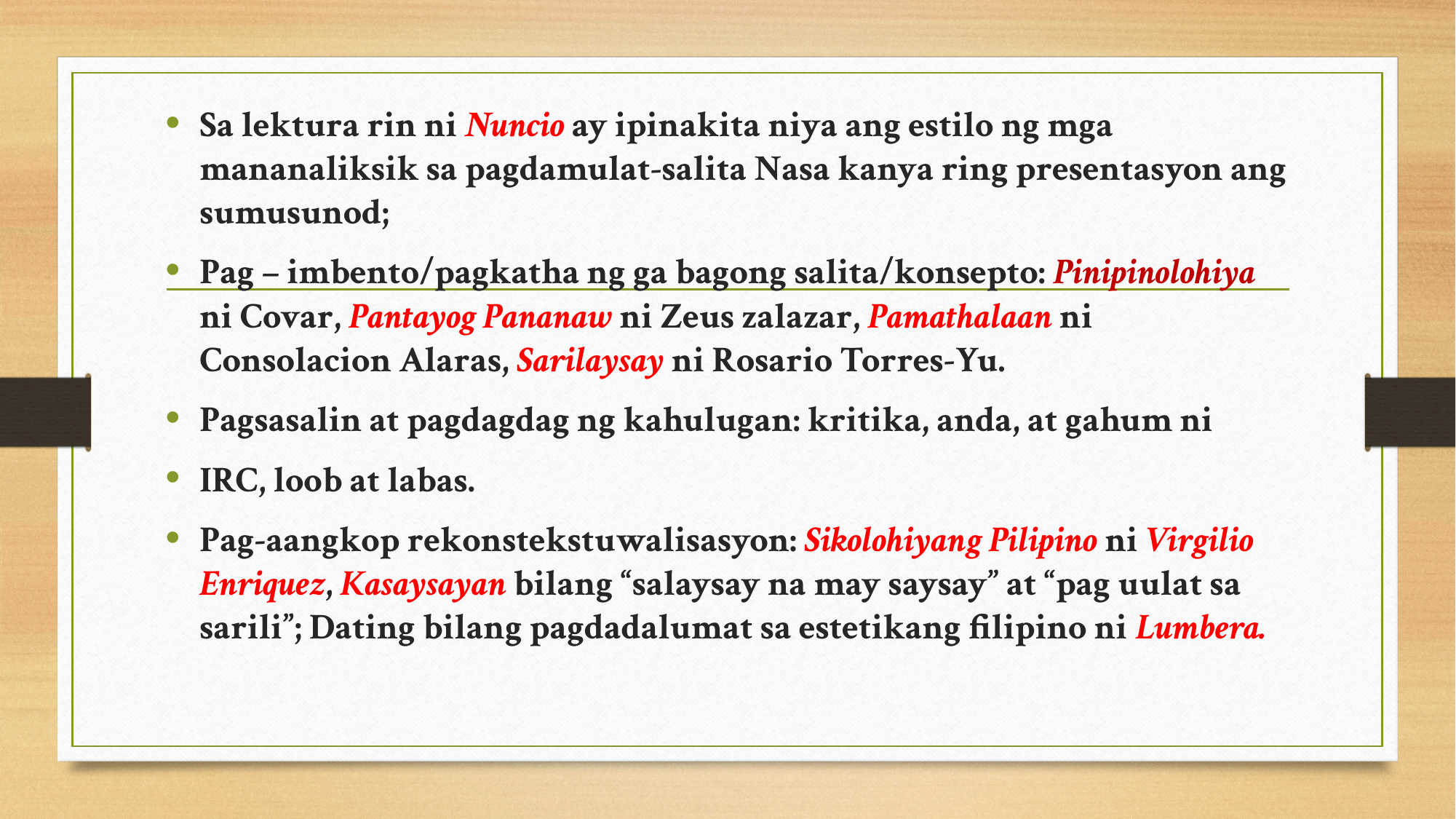

Sa lektura rin ni Nuncio ay ipinakita niya ang estilo ng mga mananaliksik sa pagdamulat-salita Nasa kanya ring presentasyon ang sumusunod;
Pag – imbento/pagkatha ng ga bagong salita/konsepto: Pinipinolohiya ni Covar, Pantayog Pananaw ni Zeus zalazar, Pamathalaan ni Consolacion Alaras, Sarilaysay ni Rosario Torres-Yu.
Pagsasalin at pagdagdag ng kahulugan: kritika, anda, at gahum ni
IRC, loob at labas.
Pag-aangkop rekonstekstuwalisasyon: Sikolohiyang Pilipino ni Virgilio Enriquez, Kasaysayan bilang “salaysay na may saysay” at “pag uulat sa sarili”; Dating bilang pagdadalumat sa estetikang filipino ni Lumbera.